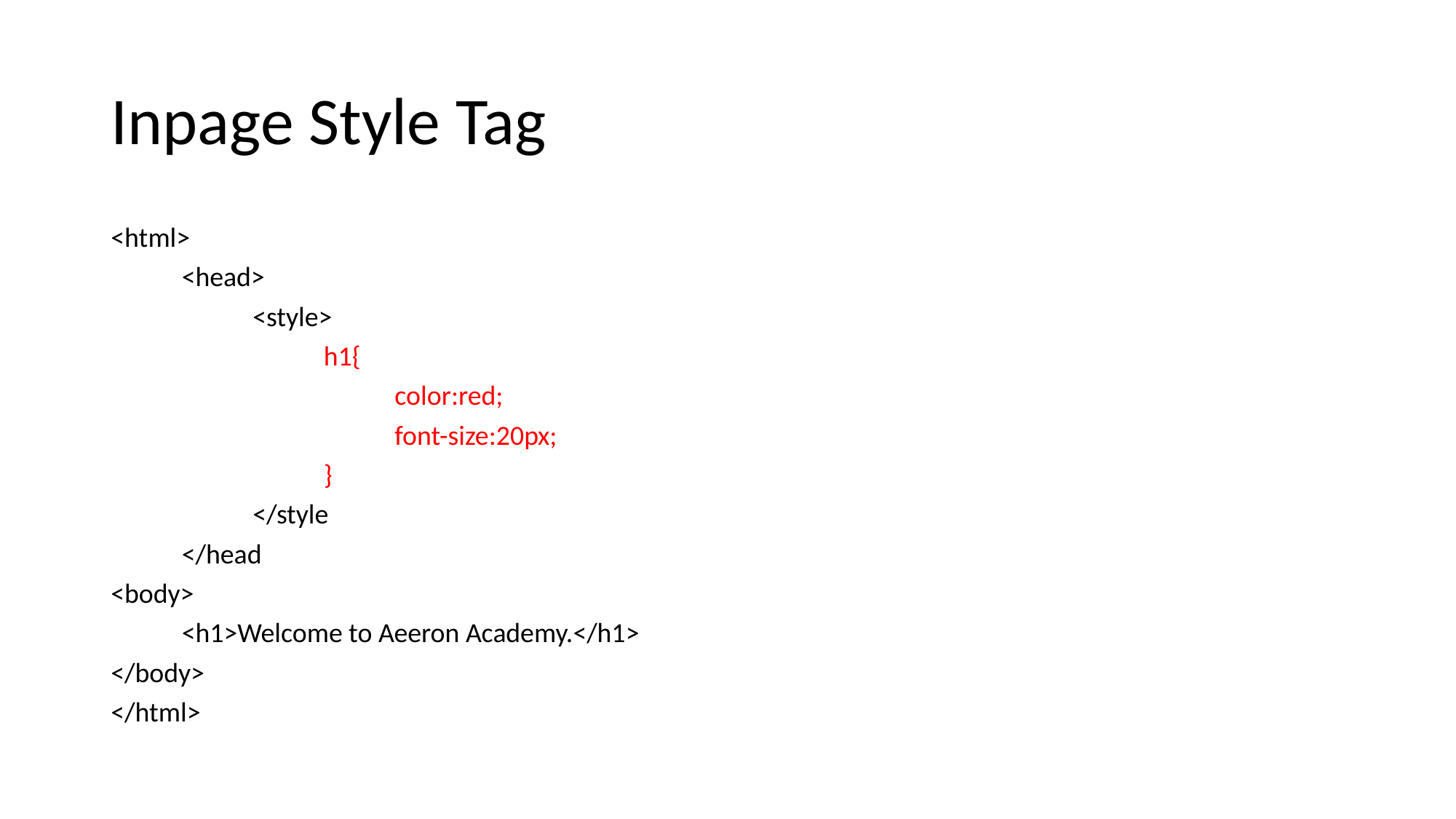

# Inpage Style Tag
<html>
	<head>
		<style>
			h1{
				color:red;
				font-size:20px;
			}
		</style
	</head
<body>
	<h1>Welcome to Aeeron Academy.</h1>
</body>
</html>